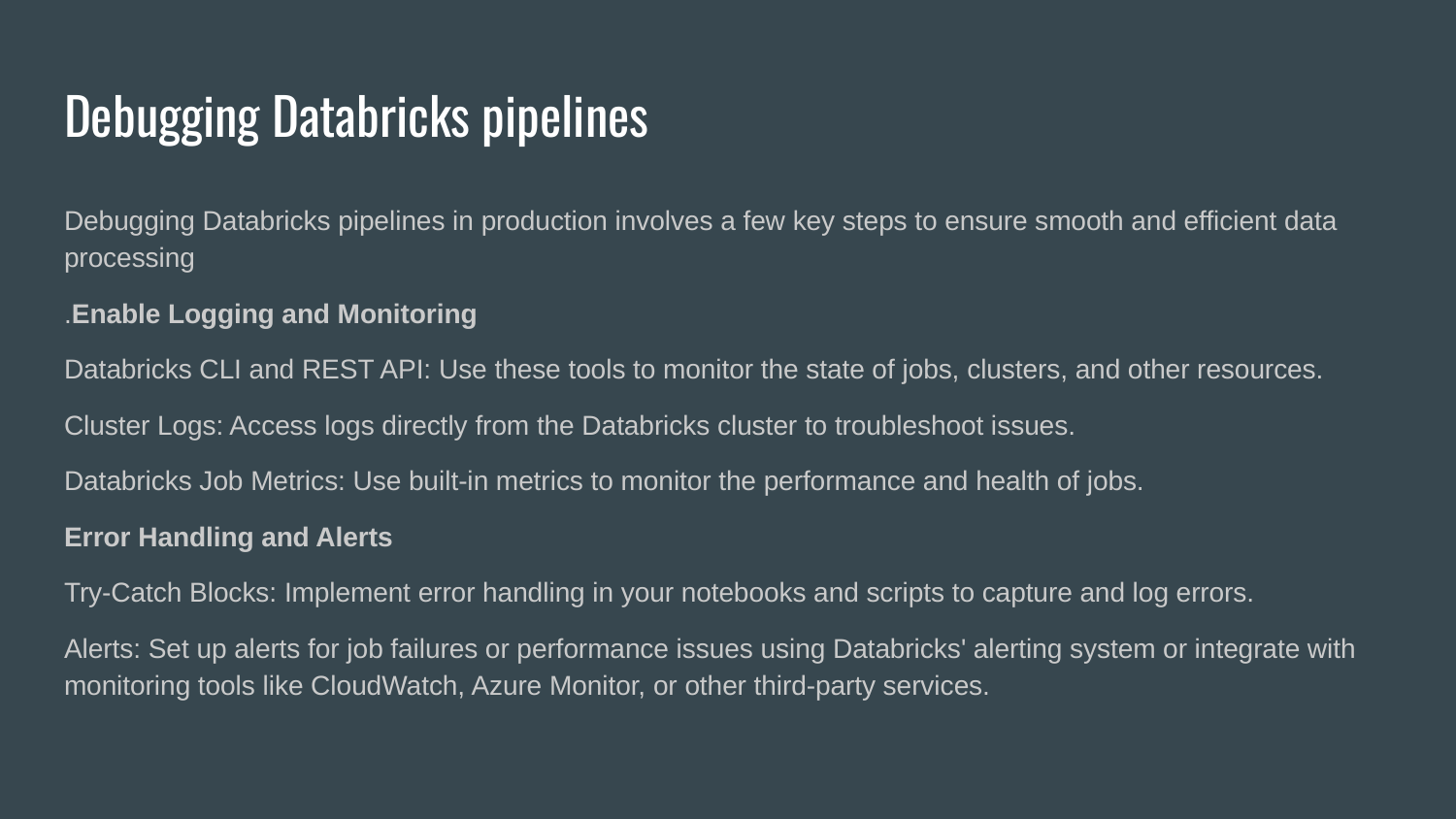

# Debugging Databricks pipelines
Debugging Databricks pipelines in production involves a few key steps to ensure smooth and efficient data processing
.Enable Logging and Monitoring
Databricks CLI and REST API: Use these tools to monitor the state of jobs, clusters, and other resources.
Cluster Logs: Access logs directly from the Databricks cluster to troubleshoot issues.
Databricks Job Metrics: Use built-in metrics to monitor the performance and health of jobs.
Error Handling and Alerts
Try-Catch Blocks: Implement error handling in your notebooks and scripts to capture and log errors.
Alerts: Set up alerts for job failures or performance issues using Databricks' alerting system or integrate with monitoring tools like CloudWatch, Azure Monitor, or other third-party services.